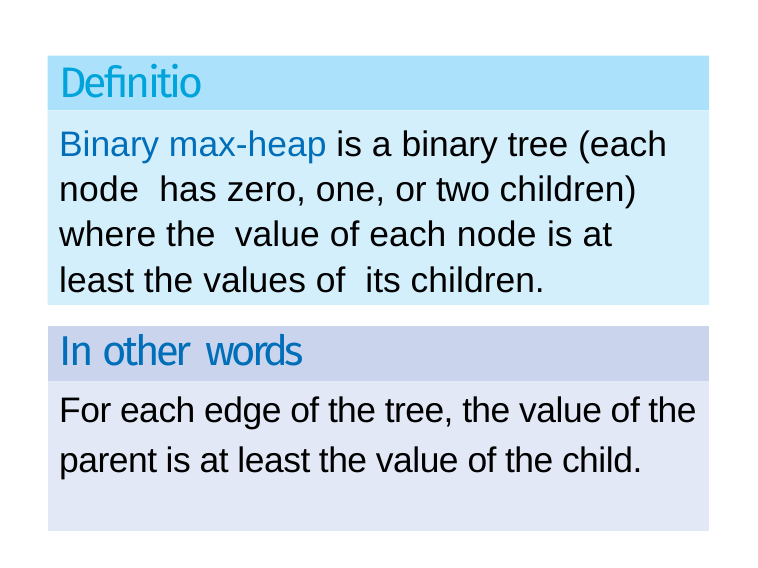

# Definition

Binary max-heap is a binary tree (each node  has zero, one, or two children) where the  value of each node is at least the values of  its children.
| In other words |
| --- |
| For each edge of the tree, the value of the parent is at least the value of the child. |